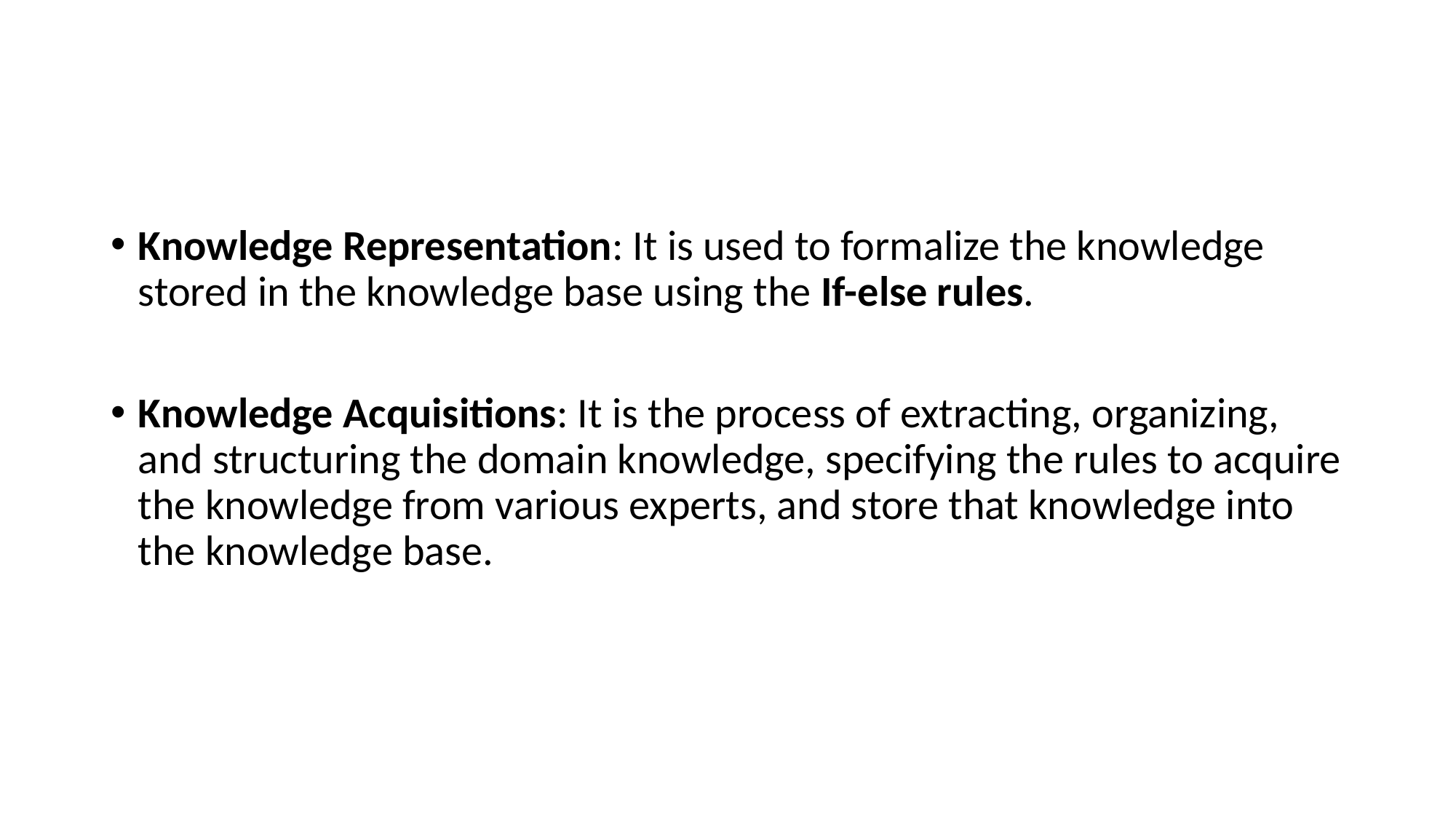

#
Knowledge Representation: It is used to formalize the knowledge stored in the knowledge base using the If-else rules.

Knowledge Acquisitions: It is the process of extracting, organizing, and structuring the domain knowledge, specifying the rules to acquire the knowledge from various experts, and store that knowledge into the knowledge base.